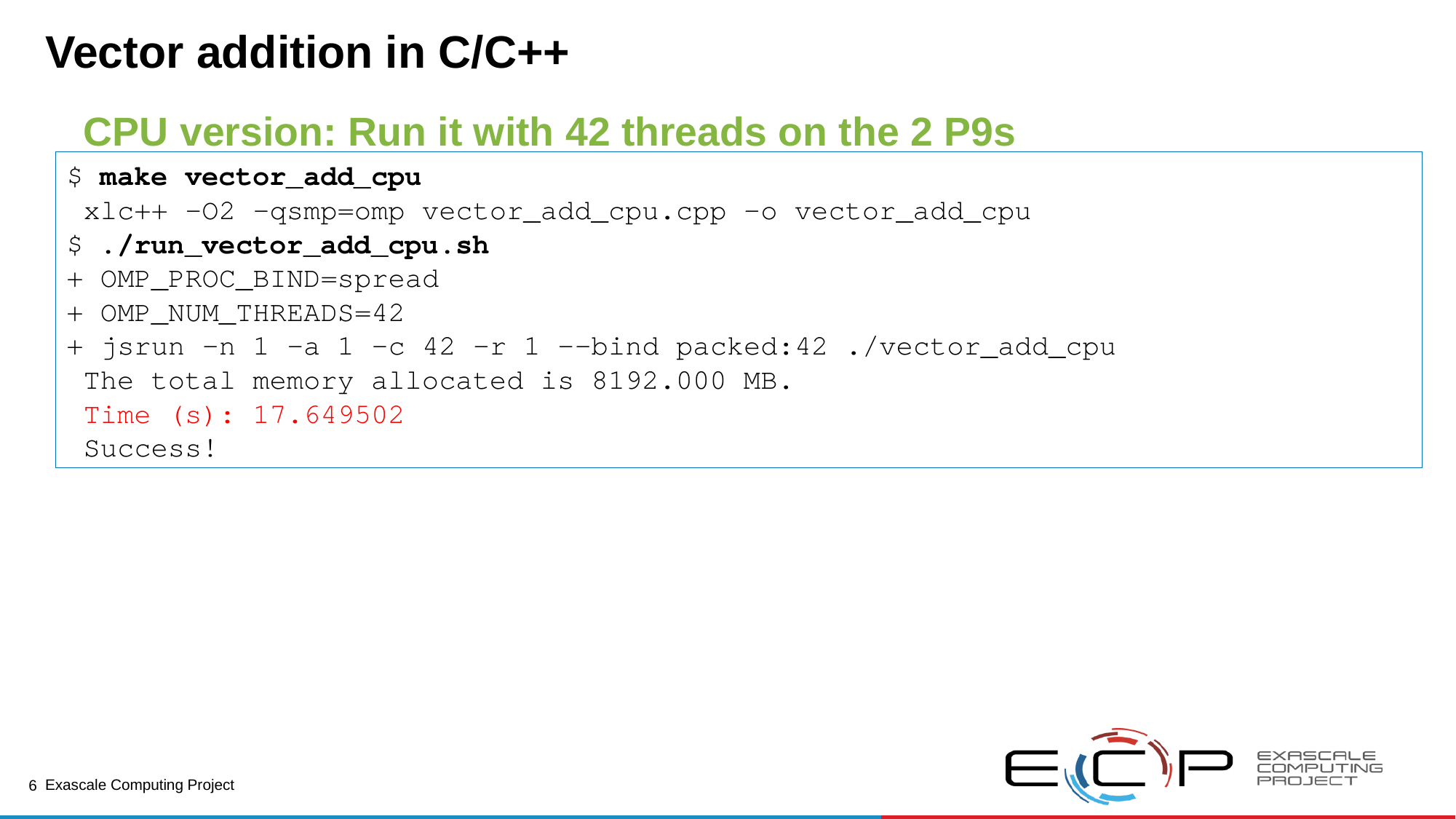

# Vector addition in C/C++
CPU version: Run it with 42 threads on the 2 P9s
$ make vector_add_cpu
 xlc++ -O2 -qsmp=omp vector_add_cpu.cpp -o vector_add_cpu
$ ./run_vector_add_cpu.sh
+ OMP_PROC_BIND=spread
+ OMP_NUM_THREADS=42
+ jsrun -n 1 -a 1 -c 42 -r 1 --bind packed:42 ./vector_add_cpu
 The total memory allocated is 8192.000 MB.
 Time (s): 17.649502
 Success!